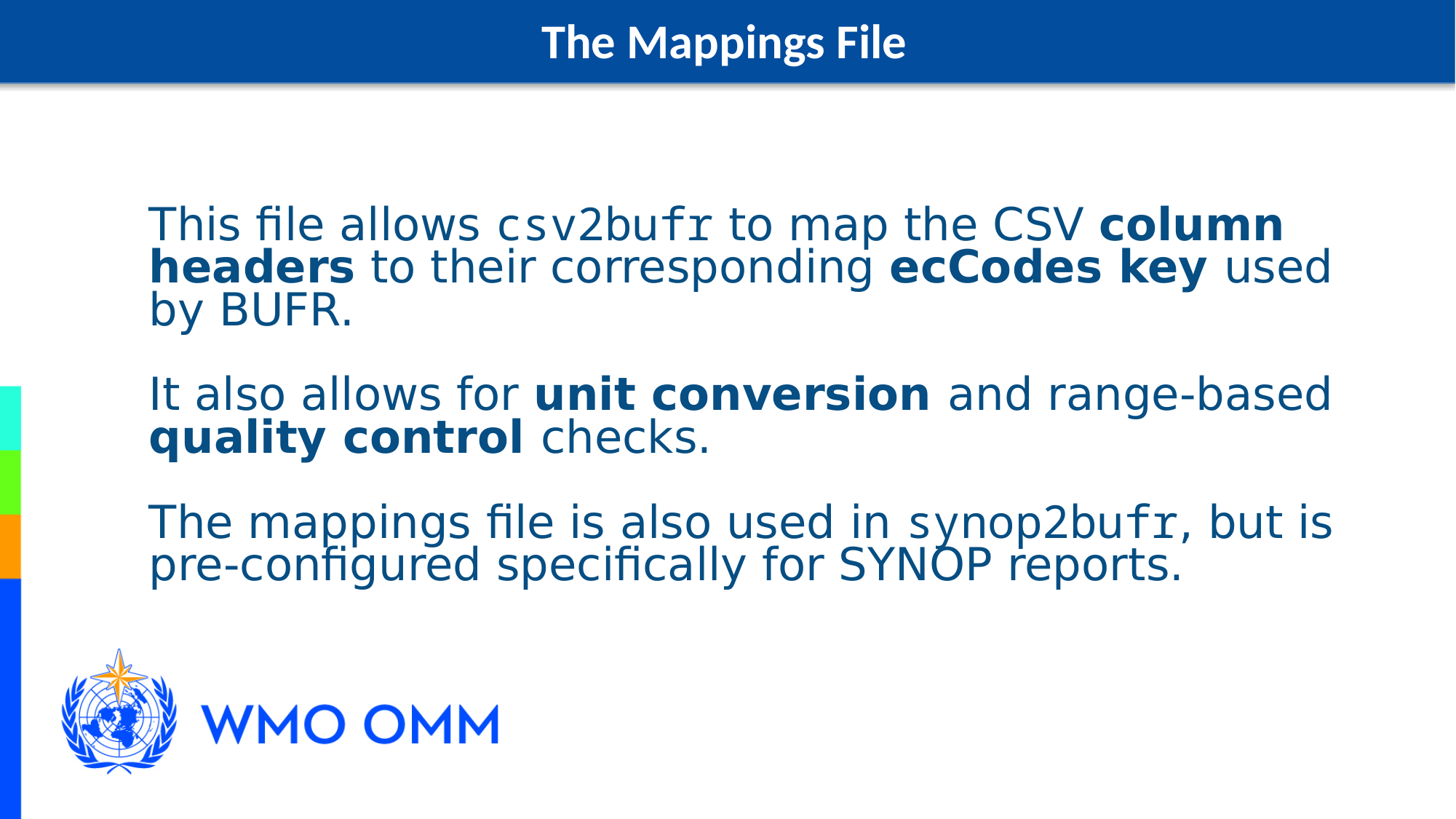

The Mappings File
This file allows csv2bufr to map the CSV column headers to their corresponding ecCodes key used by BUFR.

It also allows for unit conversion and range-based quality control checks.

The mappings file is also used in synop2bufr, but is pre-configured specifically for SYNOP reports.